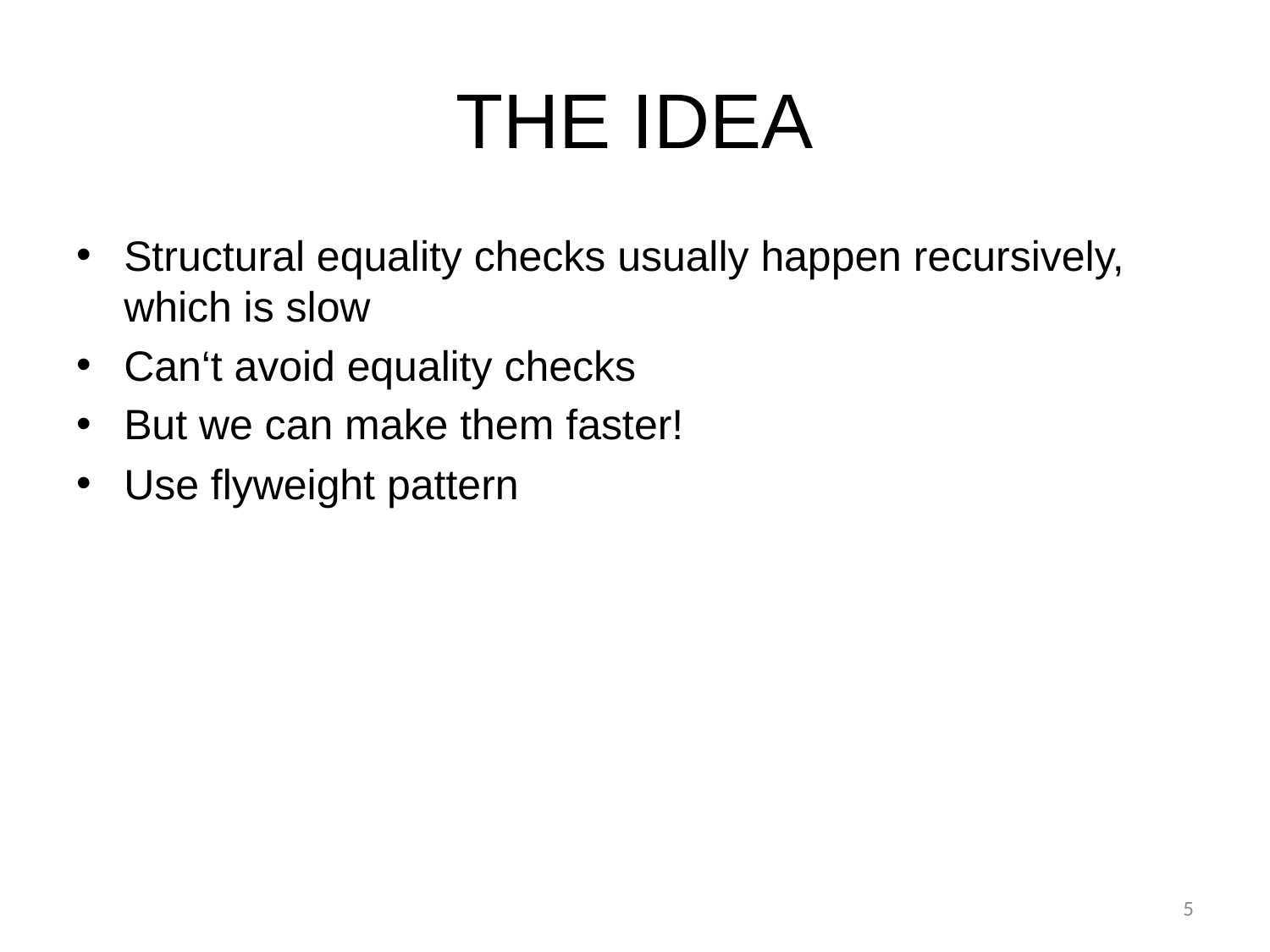

# THE IDEA
Structural equality checks usually happen recursively, which is slow
Can‘t avoid equality checks
But we can make them faster!
Use flyweight pattern

5